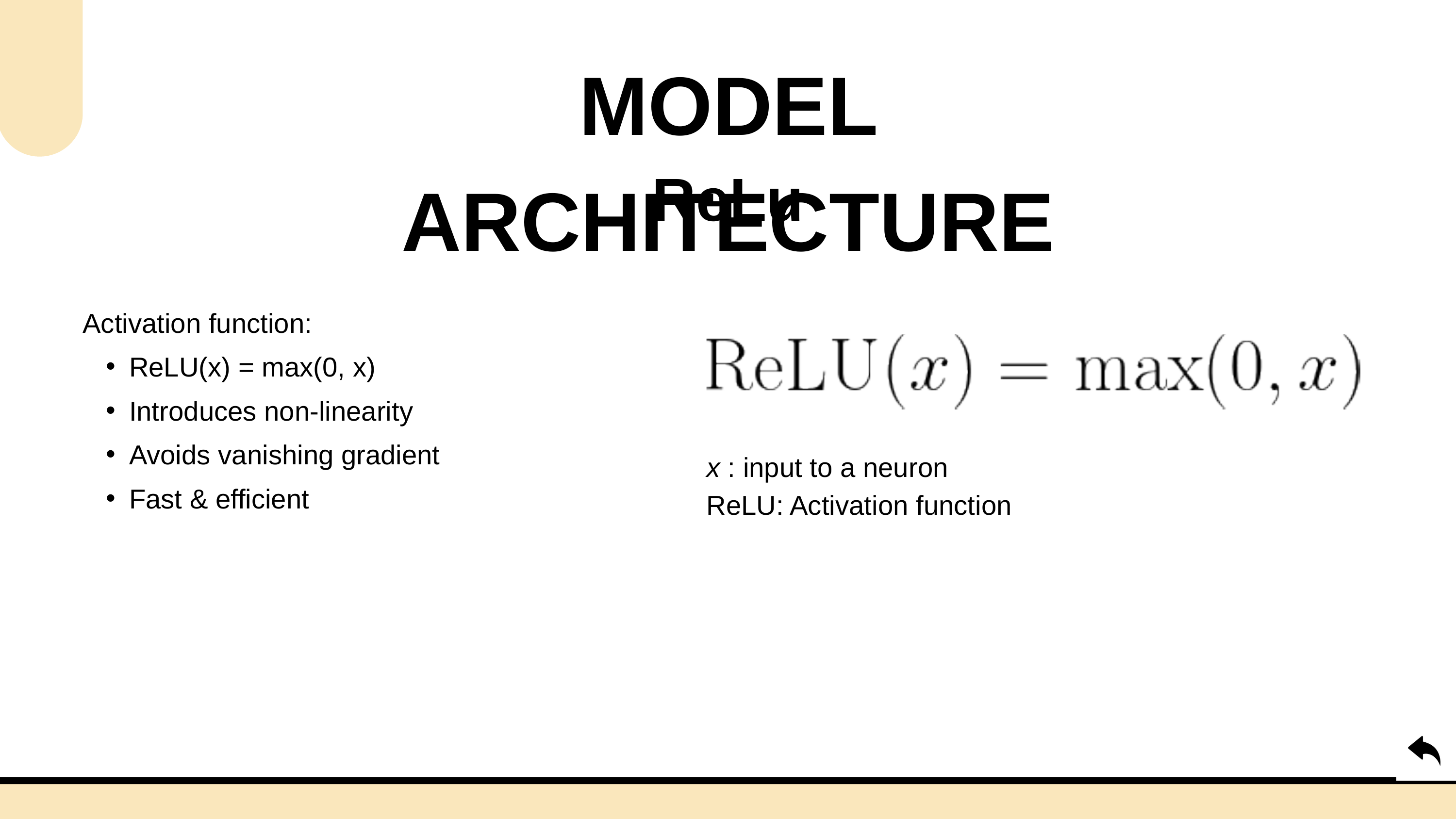

MODEL ARCHITECTURE
ReLu
Activation function:
ReLU(x) = max(0, x)
Introduces non-linearity
Avoids vanishing gradient
Fast & efficient

x : input to a neuron
ReLU: Activation function